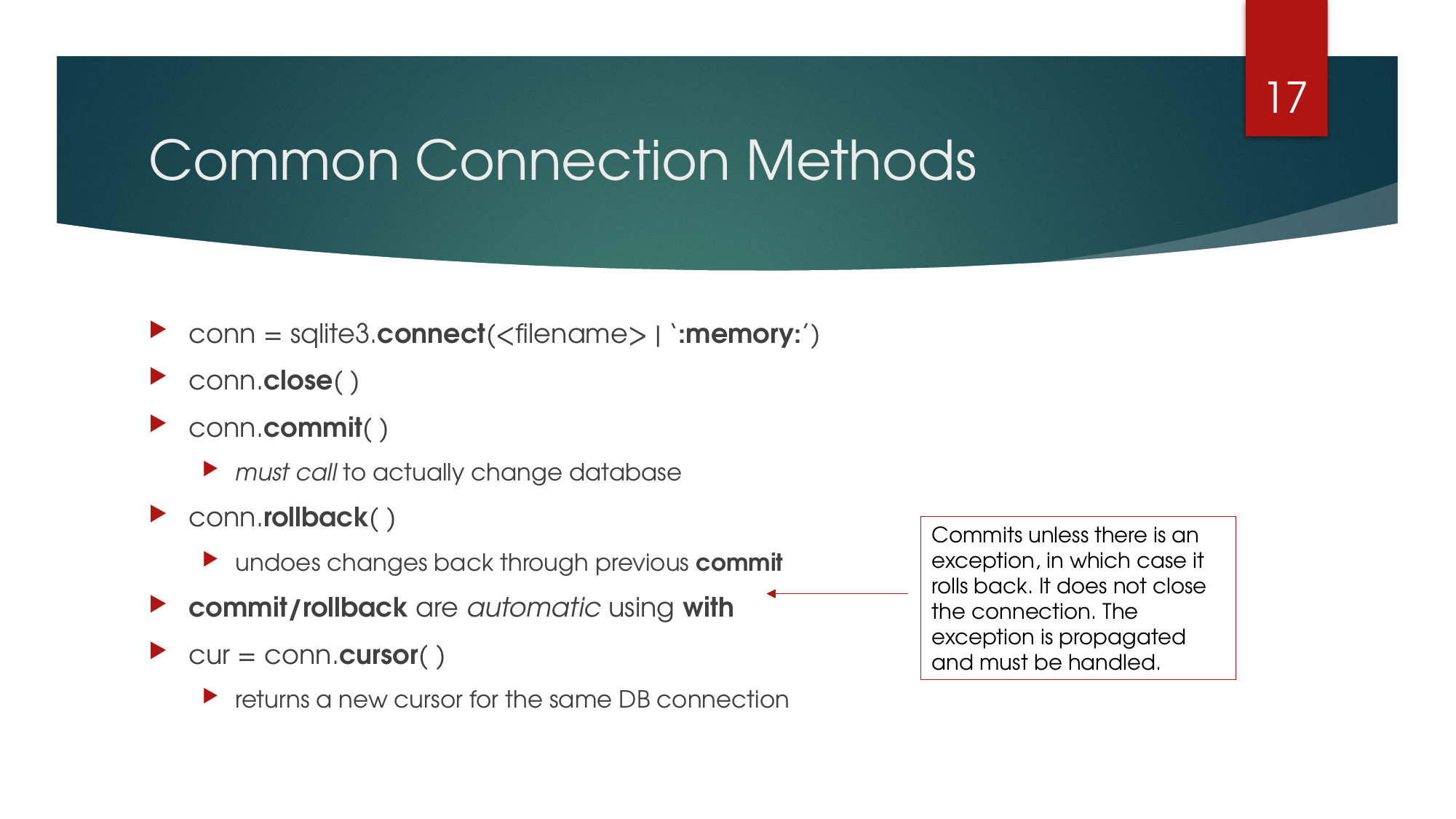

17
# Common Connection Methods
conn = sqlite3.connect(<filename> | ‘:memory:’)
conn.close( )
conn.commit( )
must call to actually change database
conn.rollback( )
undoes changes back through previous commit
commit/rollback are automatic using with
cur = conn.cursor( )
returns a new cursor for the same DB connection
Commits unless there is an exception, in which case it rolls back. It does not close the connection. The exception is propagated and must be handled.